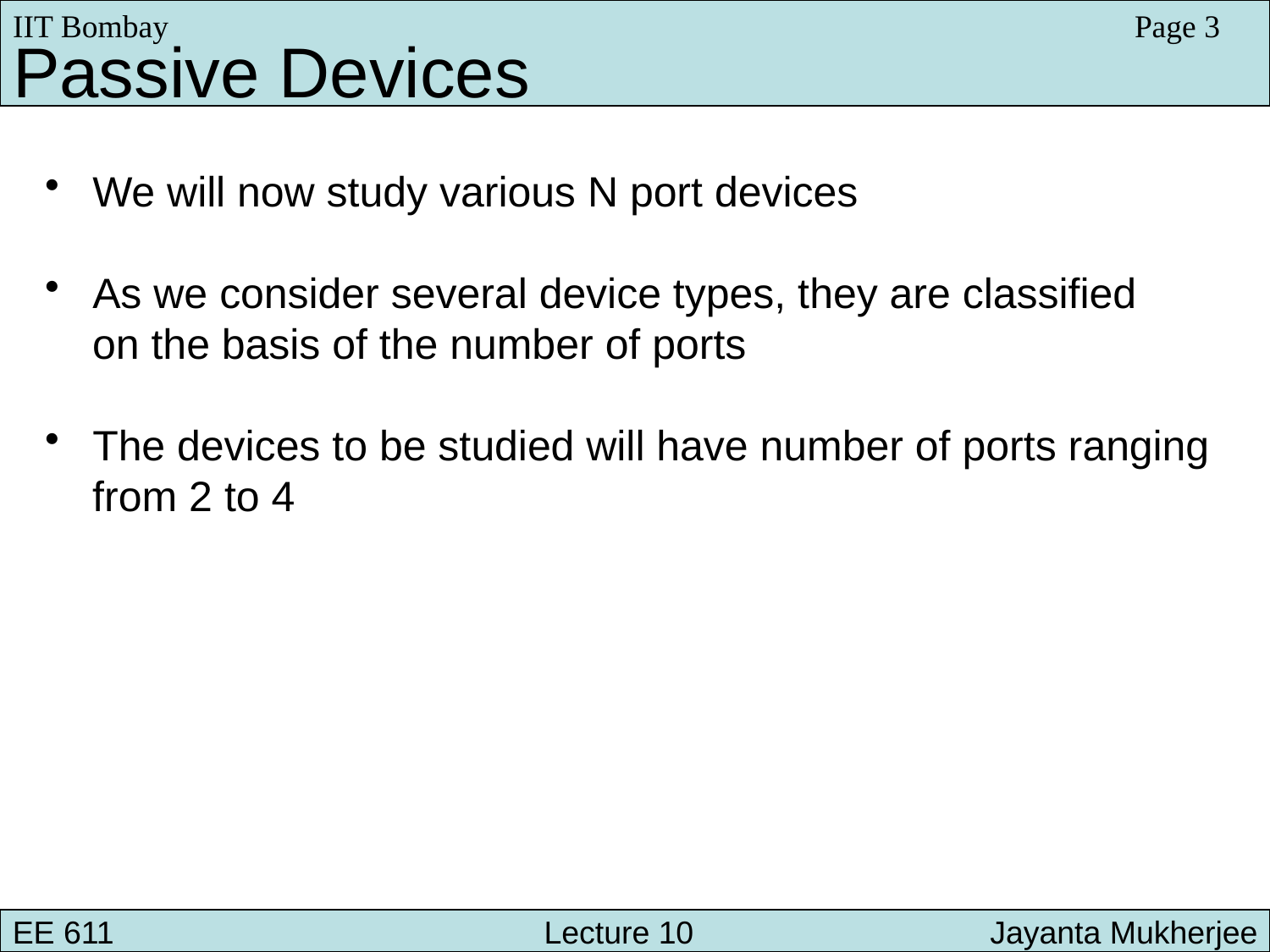

IIT Bombay
Page 3
Passive Devices
We will now study various N port devices

As we consider several device types, they are classified
    on the basis of the number of ports

The devices to be studied will have number of ports ranging
    from 2 to 4

EE 611 			                 Lecture 10       	    	          Jayanta Mukherjee